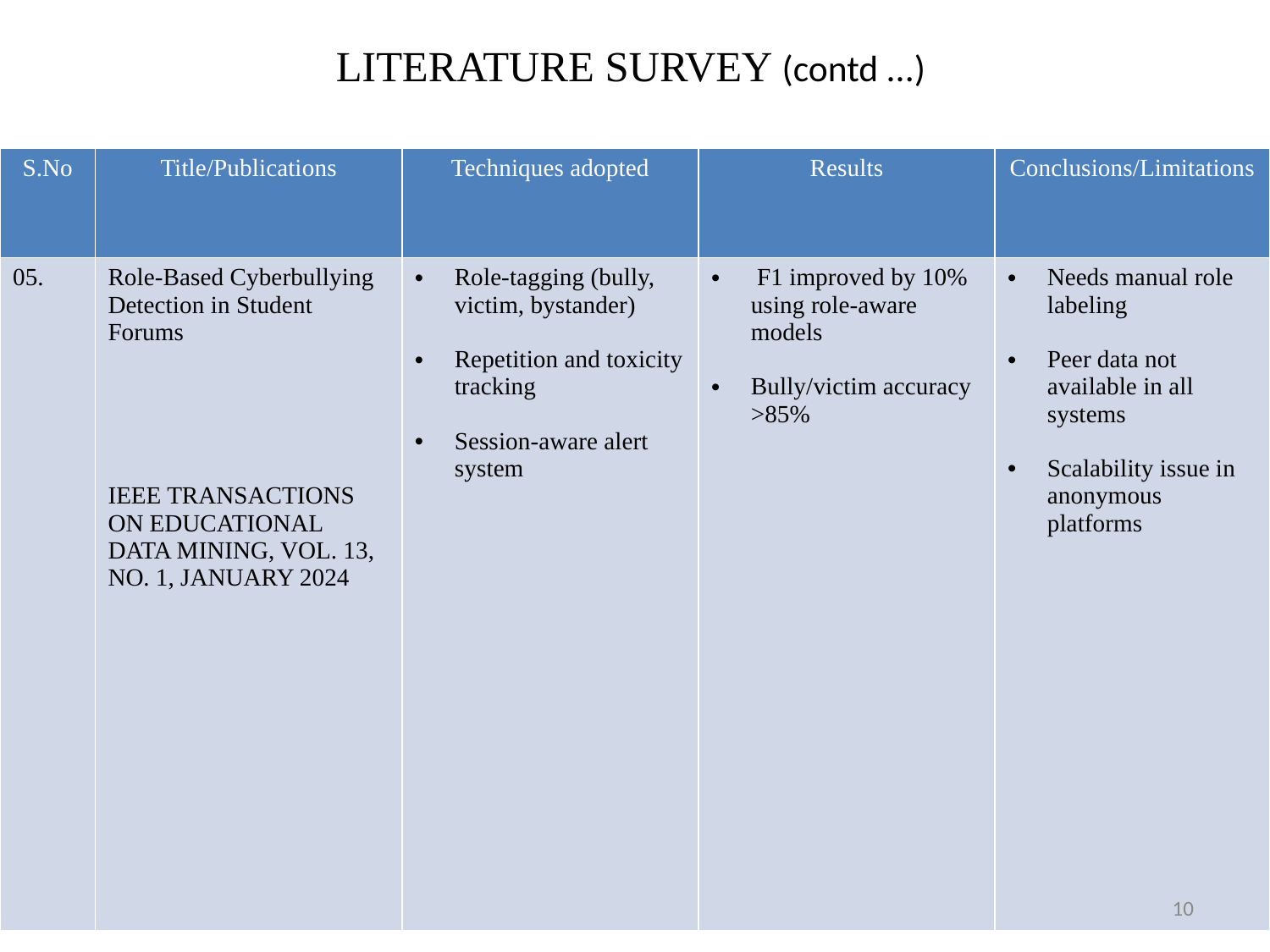

# LITERATURE SURVEY (contd ...)
| S.No | Title/Publications | Techniques adopted | Results | Conclusions/Limitations |
| --- | --- | --- | --- | --- |
| 05. | Role-Based Cyberbullying Detection in Student Forums IEEE TRANSACTIONS ON EDUCATIONAL DATA MINING, VOL. 13, NO. 1, JANUARY 2024 | Role-tagging (bully, victim, bystander) Repetition and toxicity tracking Session-aware alert system | F1 improved by 10% using role-aware models Bully/victim accuracy >85% | Needs manual role labeling Peer data not available in all systems Scalability issue in anonymous platforms |
10